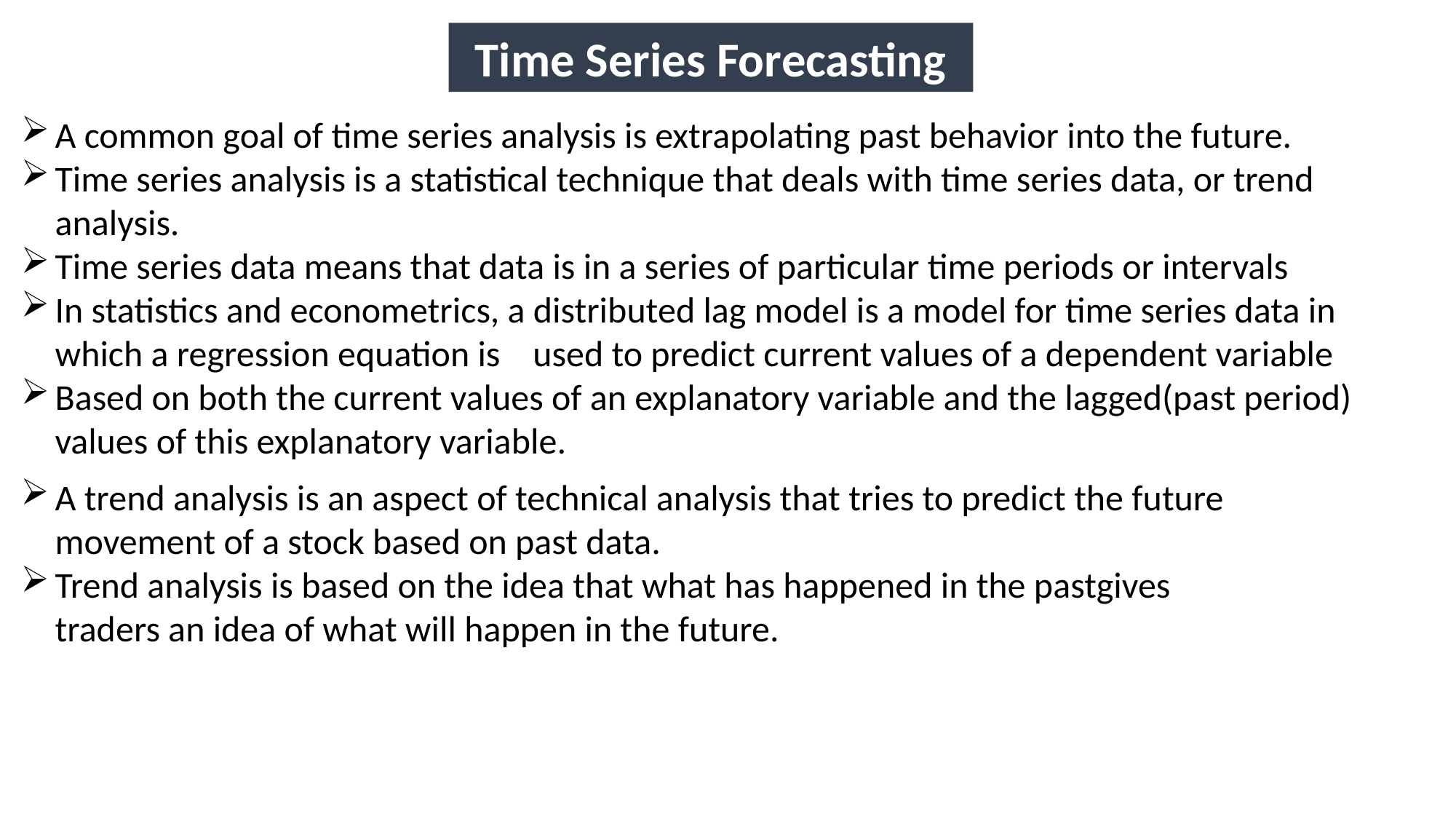

Time Series Forecasting
A common goal of time series analysis is extrapolating past behavior into the future.
Time series analysis is a statistical technique that deals with time series data, or trend analysis.
Time series data means that data is in a series of particular time periods or intervals
In statistics and econometrics, a distributed lag model is a model for time series data in which a regression equation is    used to predict current values of a dependent variable
Based on both the current values of an explanatory variable and the lagged(past period) values of this explanatory variable.
A trend analysis is an aspect of technical analysis that tries to predict the future movement of a stock based on past data.
Trend analysis is based on the idea that what has happened in the pastgives traders an idea of what will happen in the future.